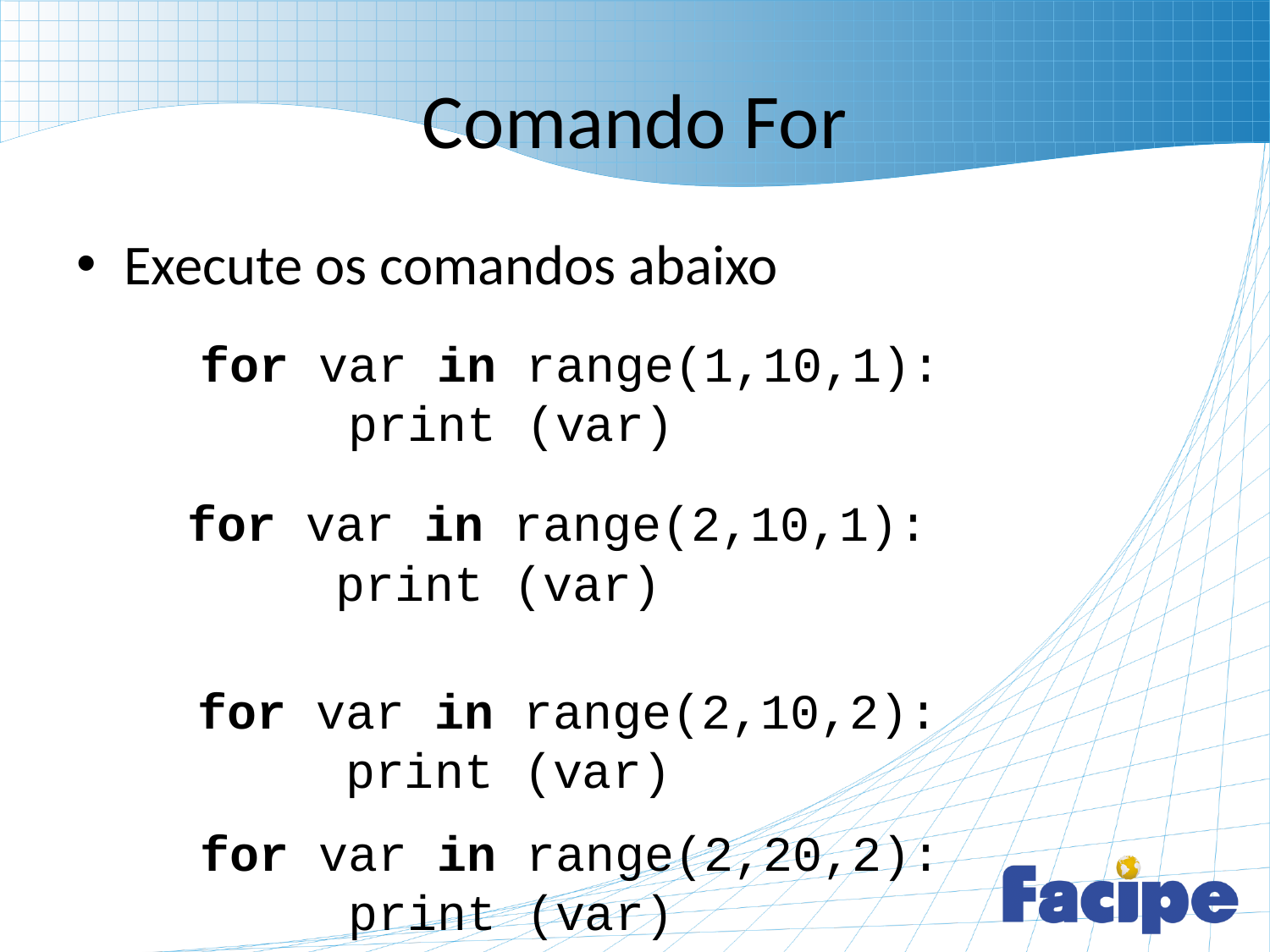

# Comando For
Execute os comandos abaixo
for var in range(1,10,1):
     print (var)
for var in range(2,10,1):
     print (var)
for var in range(2,10,2):
     print (var)
for var in range(2,20,2):
     print (var)